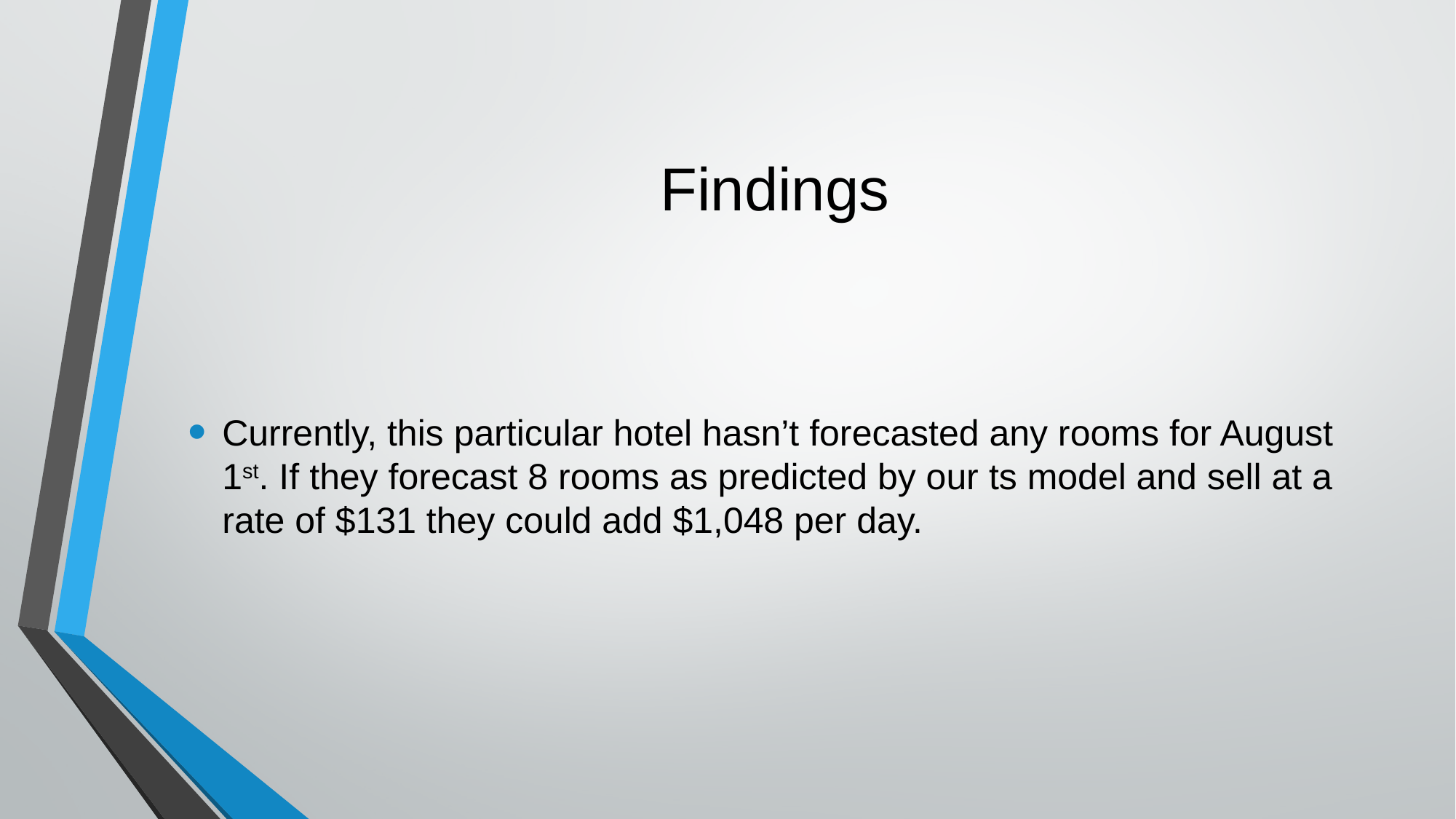

# Findings
Currently, this particular hotel hasn’t forecasted any rooms for August 1st. If they forecast 8 rooms as predicted by our ts model and sell at a rate of $131 they could add $1,048 per day.